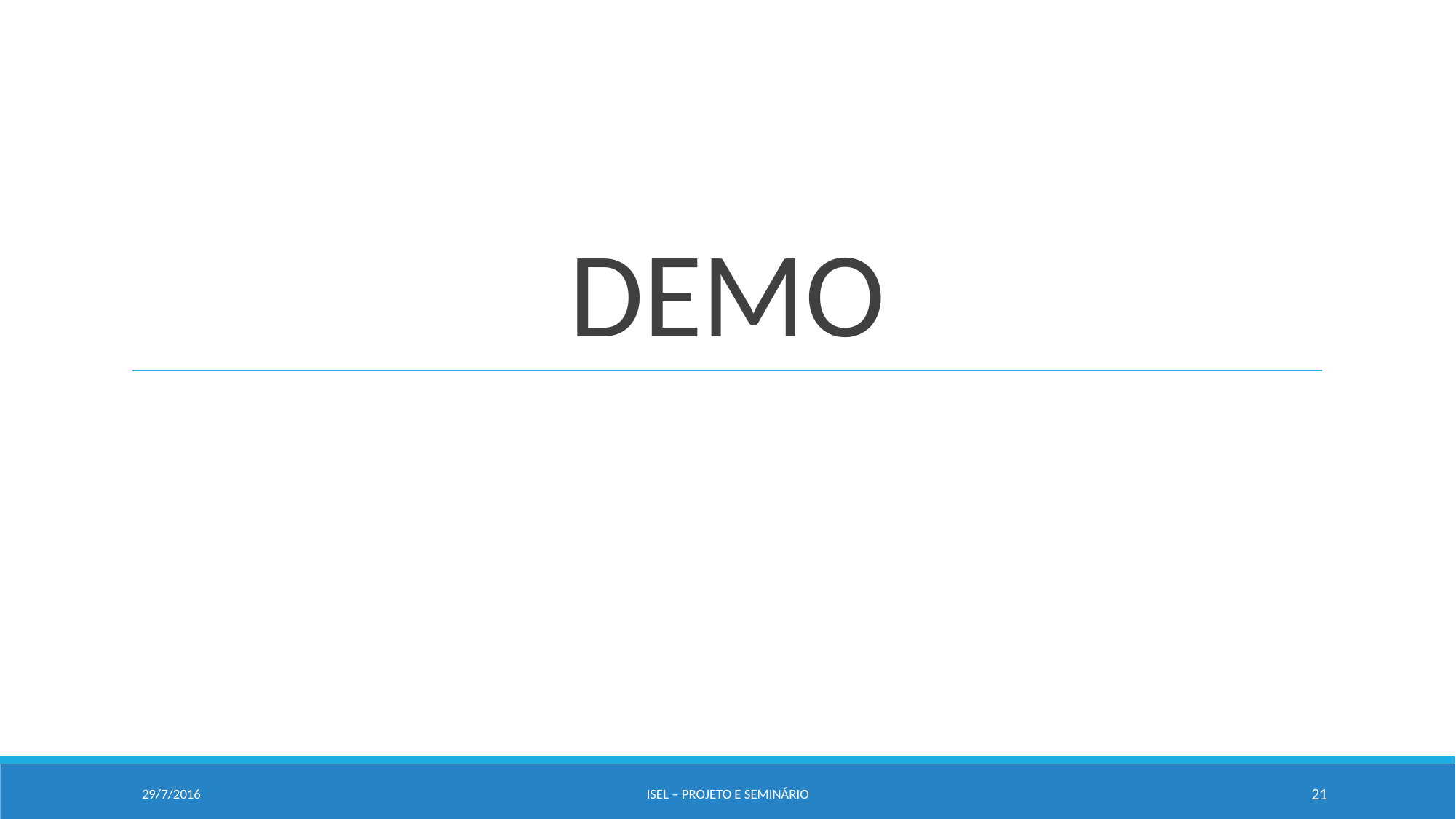

# DEMO
29/7/2016
ISEL – Projeto e Seminário
21